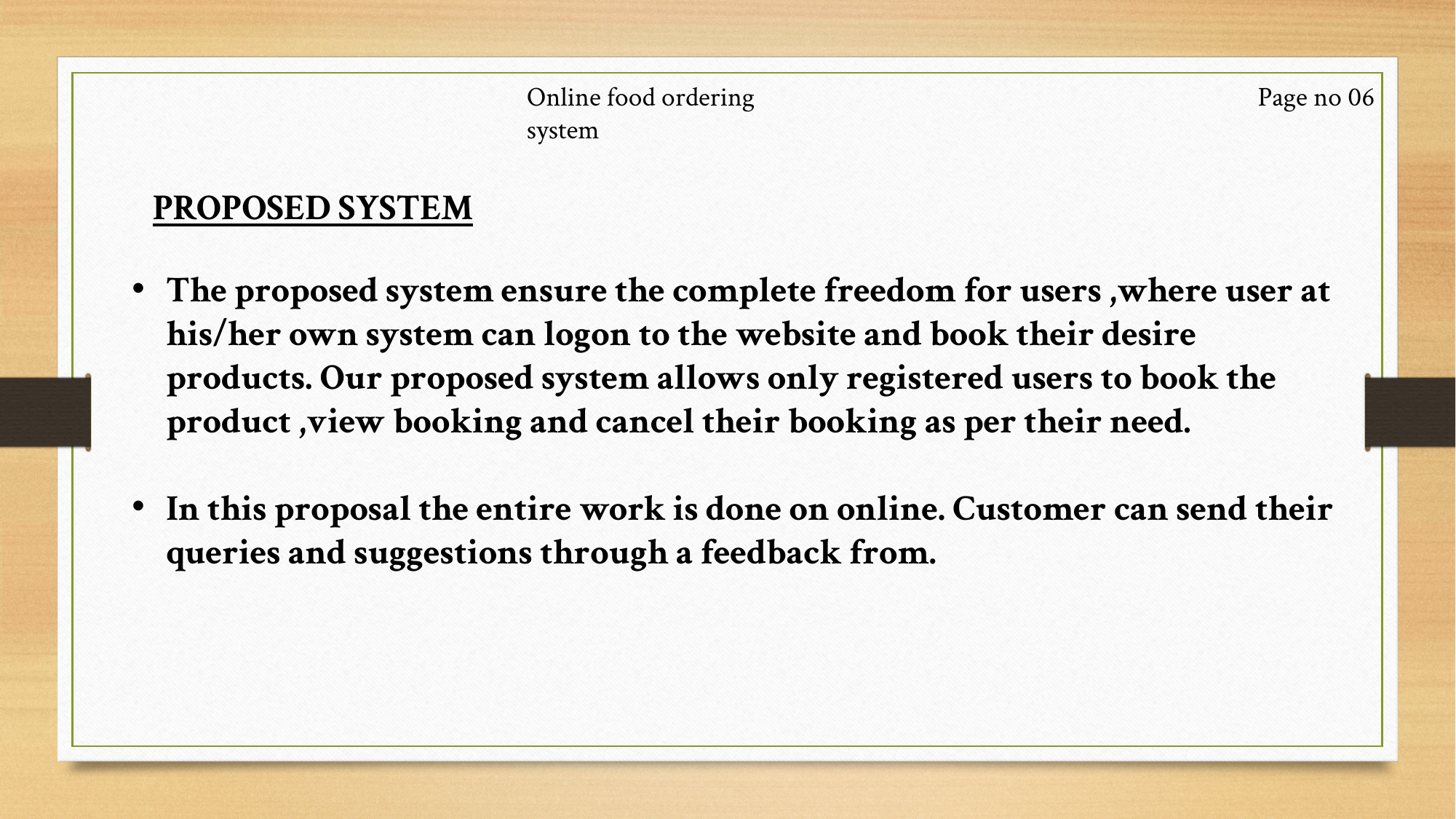

Page no 06
Online food ordering system

PROPOSED SYSTEM
The proposed system ensure the complete freedom for users ,where user at his/her own system can logon to the website and book their desire products. Our proposed system allows only registered users to book the product ,view booking and cancel their booking as per their need.
In this proposal the entire work is done on online. Customer can send their queries and suggestions through a feedback from.